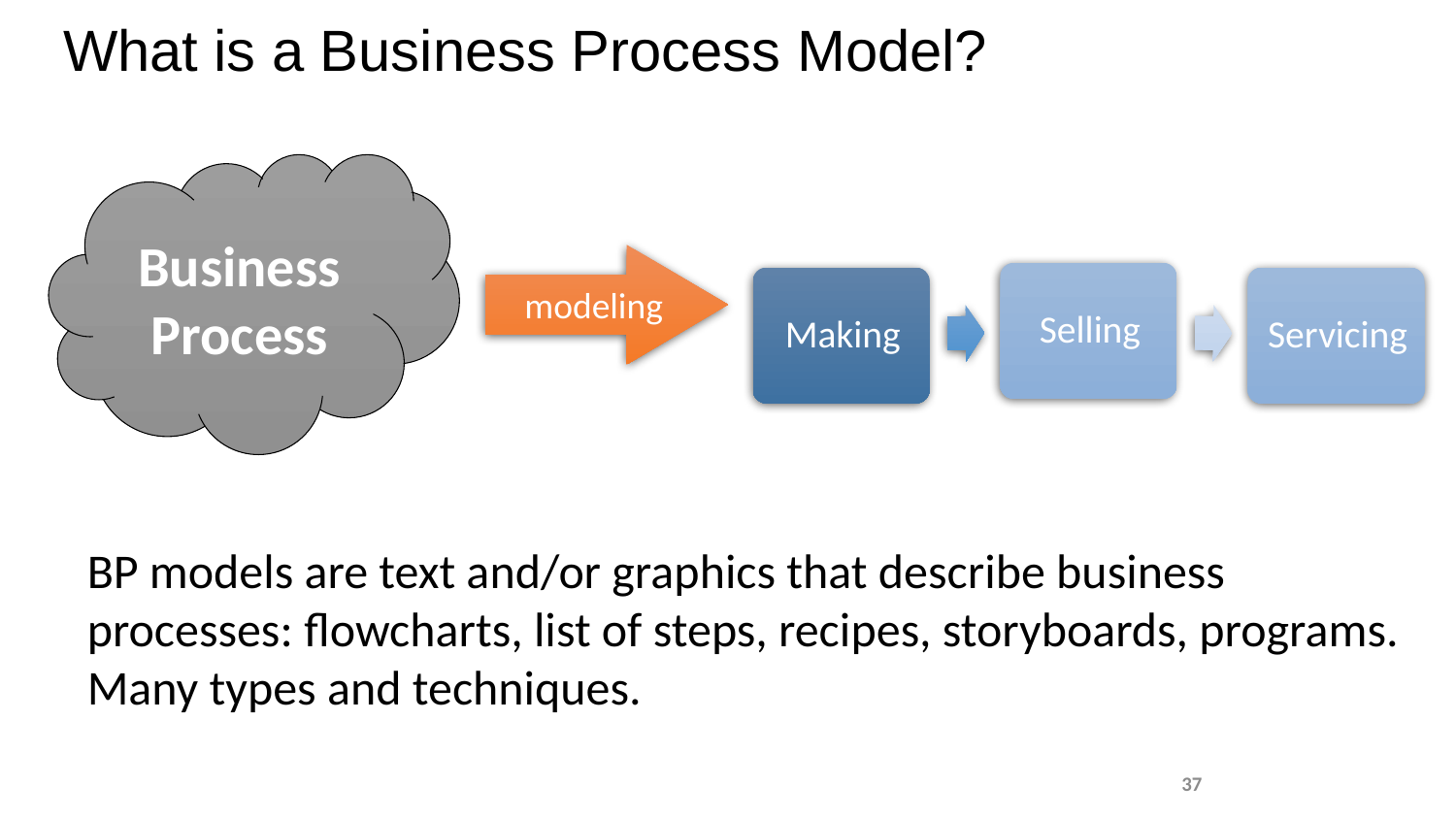

# What is a Business Process Model?
Business Process
Making

Selling

Servicing
   modeling
BP models are text and/or graphics that describe business processes: flowcharts, list of steps, recipes, storyboards, programs.  Many types and techniques.
37